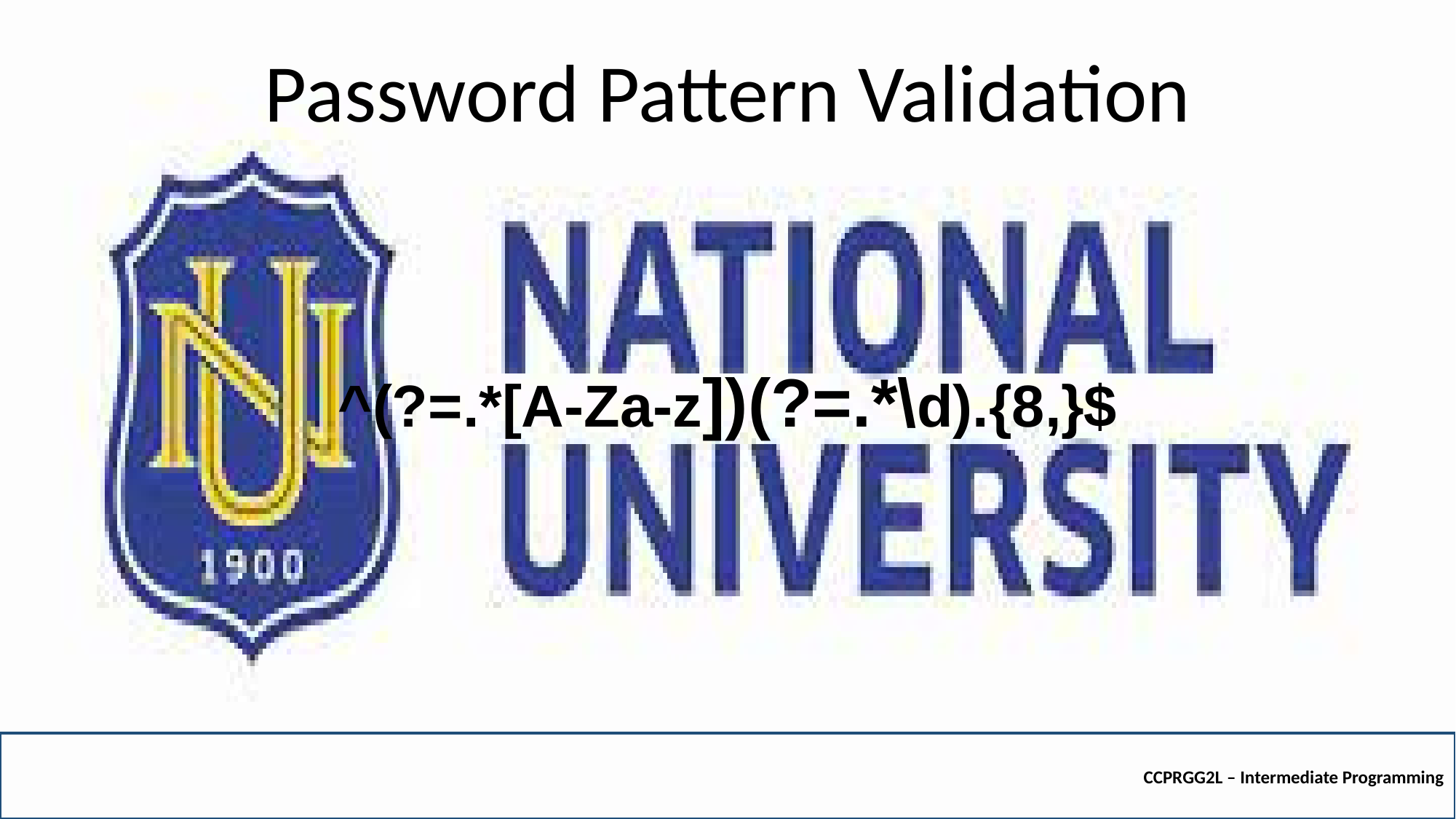

# Password Pattern Validation

^(?=.*[A-Za-z])(?=.*\d).{8,}$

CCPRGG2L – Intermediate Programming